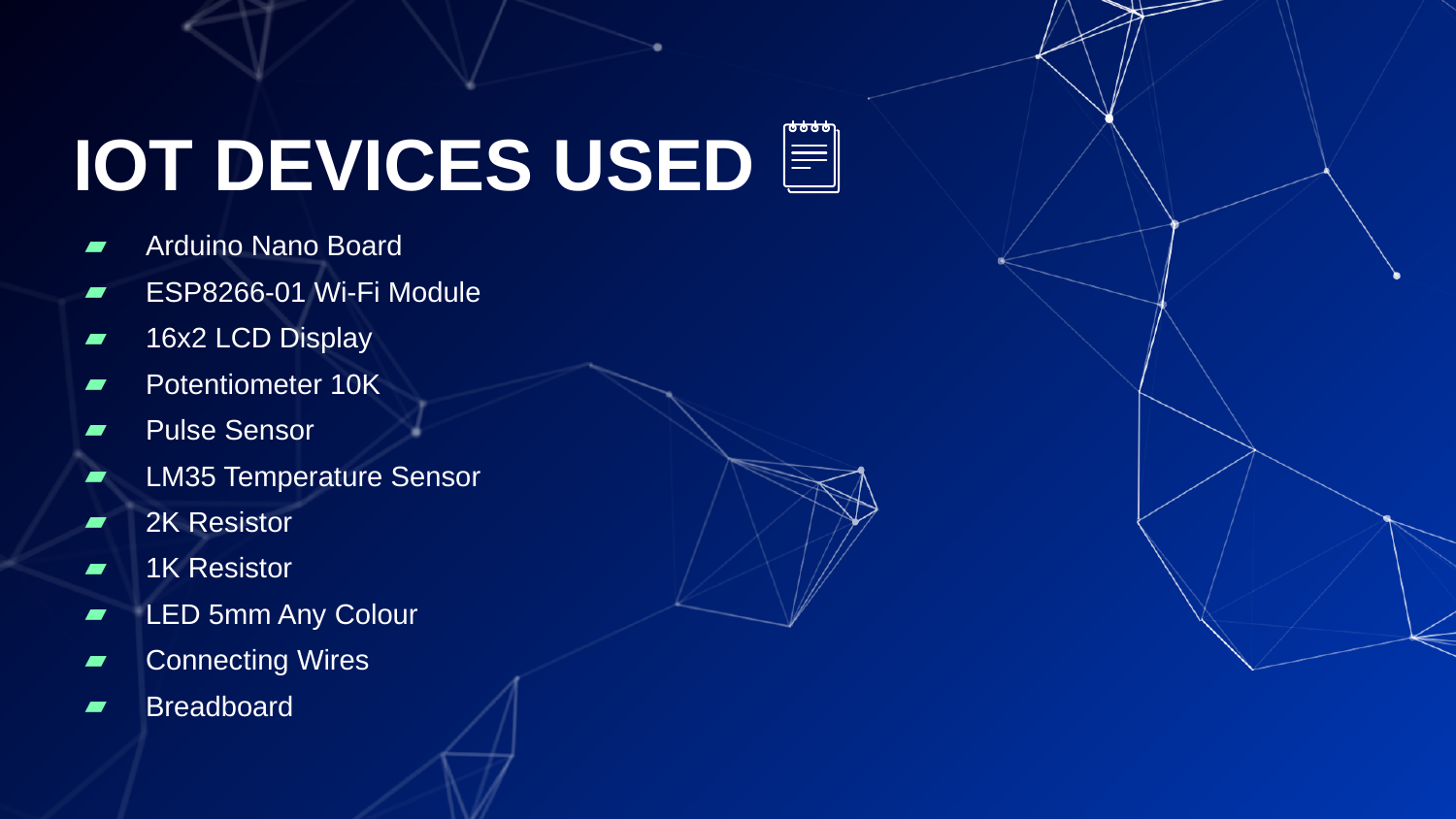

# IOT DEVICES USED

Arduino Nano Board
ESP8266-01 Wi-Fi Module
16x2 LCD Display
Potentiometer 10K
Pulse Sensor
LM35 Temperature Sensor
2K Resistor
1K Resistor
LED 5mm Any Colour
Connecting Wires
Breadboard
4